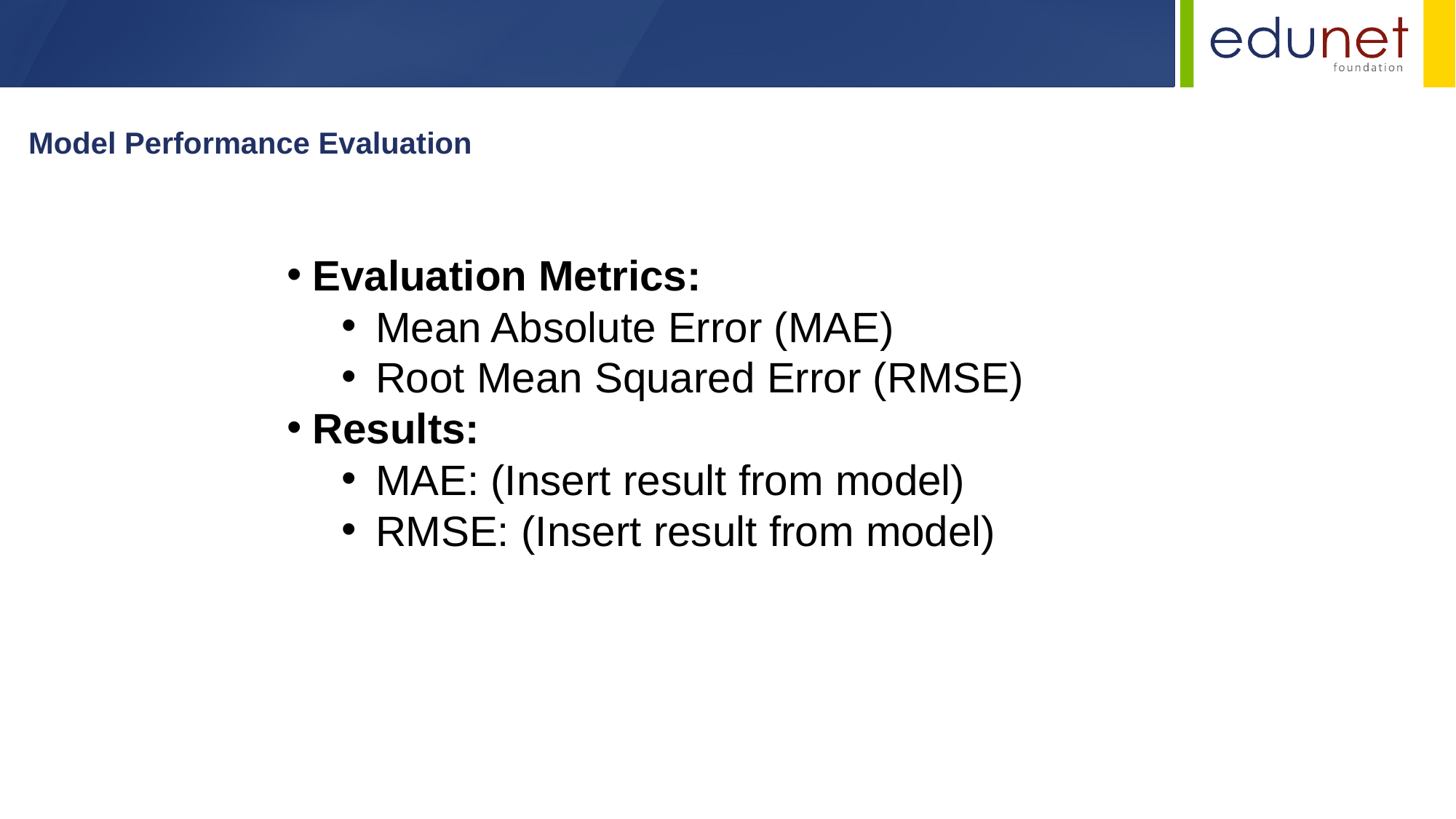

Model Performance Evaluation
Evaluation Metrics:
Mean Absolute Error (MAE)
Root Mean Squared Error (RMSE)
Results:
MAE: (Insert result from model)
RMSE: (Insert result from model)